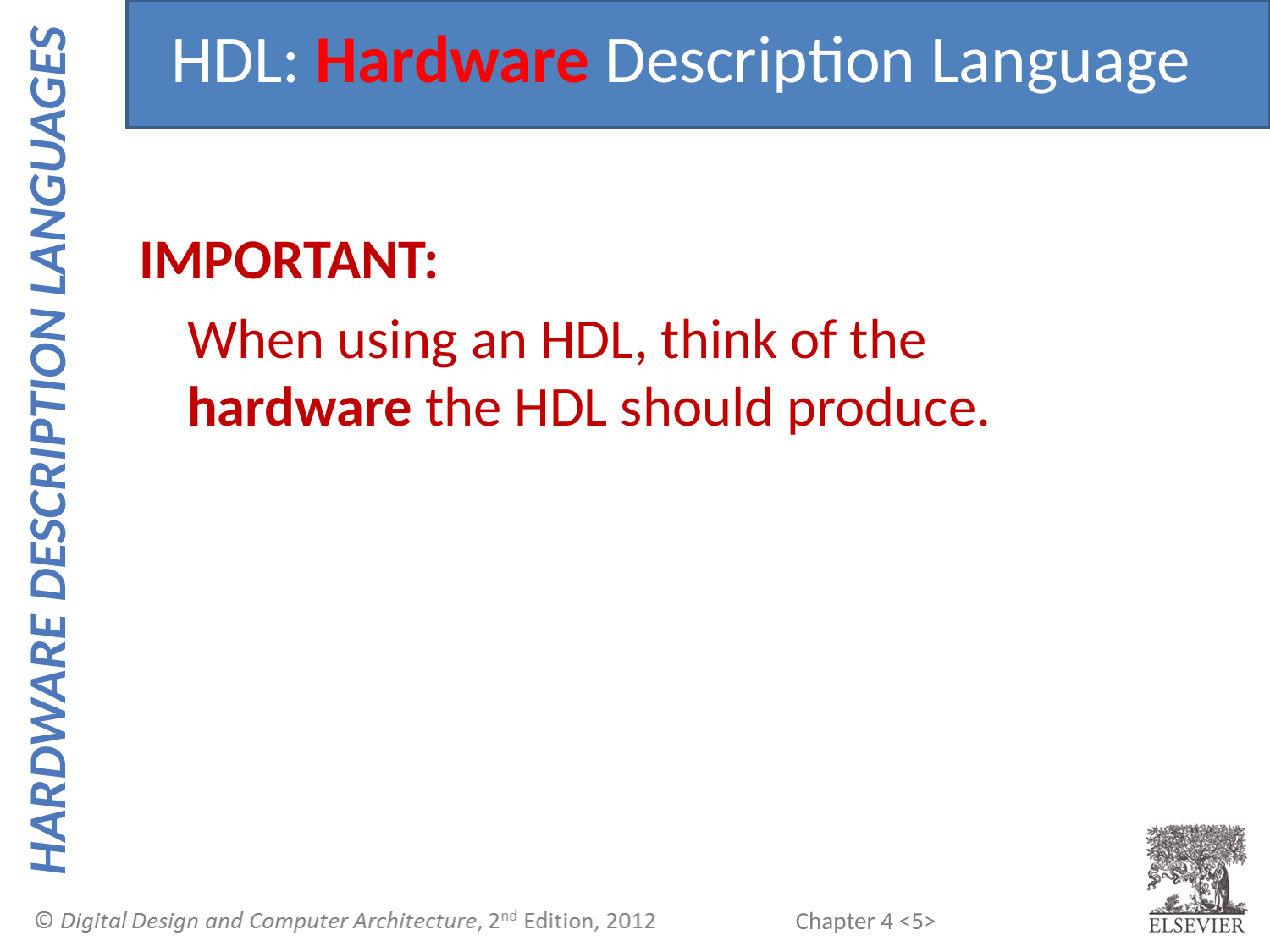

HDL: Hardware Description Language

IMPORTANT:
	When using an HDL, think of the hardware the HDL should produce.